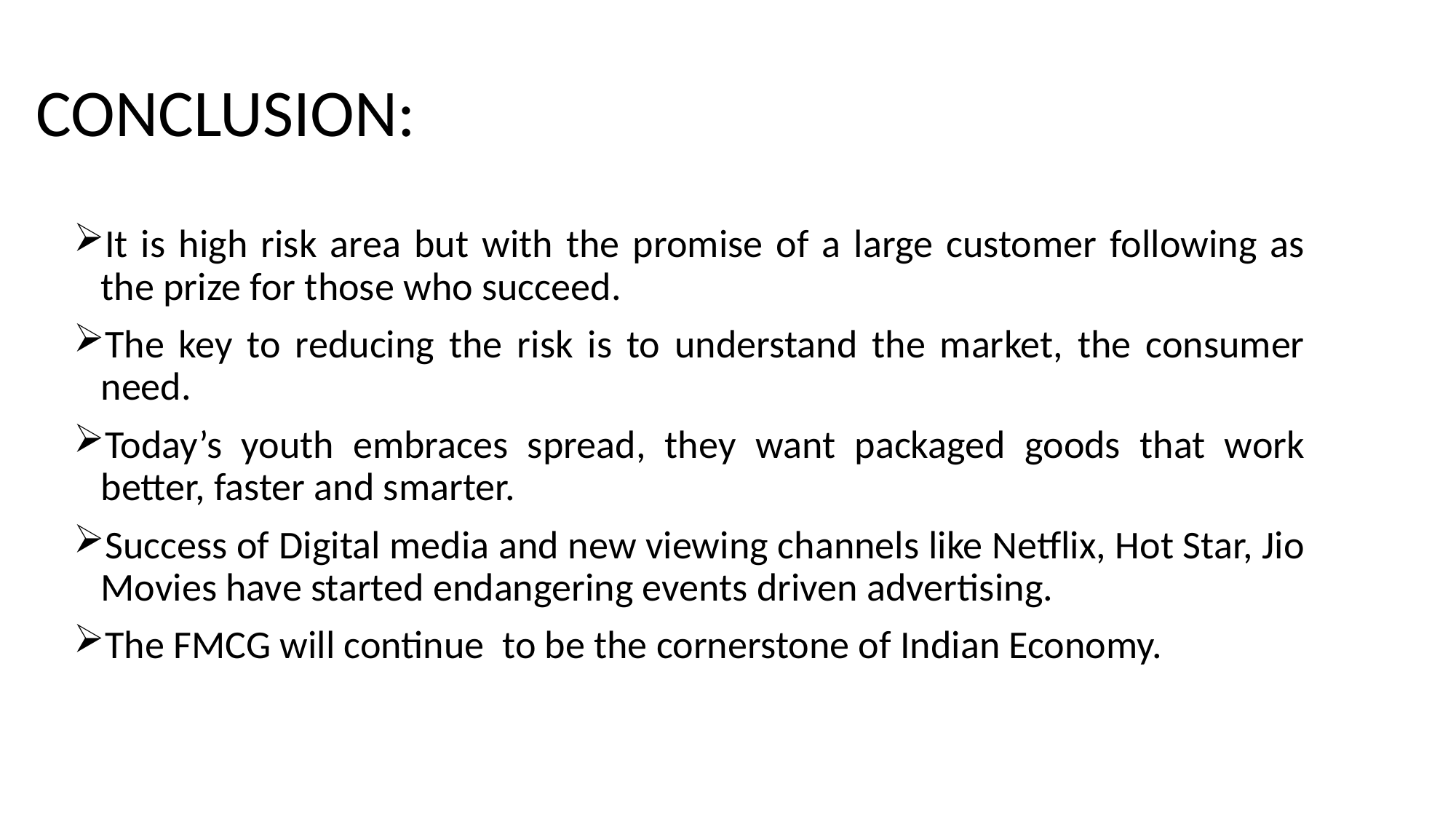

# CONCLUSION:
It is high risk area but with the promise of a large customer following as the prize for those who succeed.
The key to reducing the risk is to understand the market, the consumer need.
Today’s youth embraces spread, they want packaged goods that work better, faster and smarter.
Success of Digital media and new viewing channels like Netflix, Hot Star, Jio Movies have started endangering events driven advertising.
The FMCG will continue  to be the cornerstone of Indian Economy.